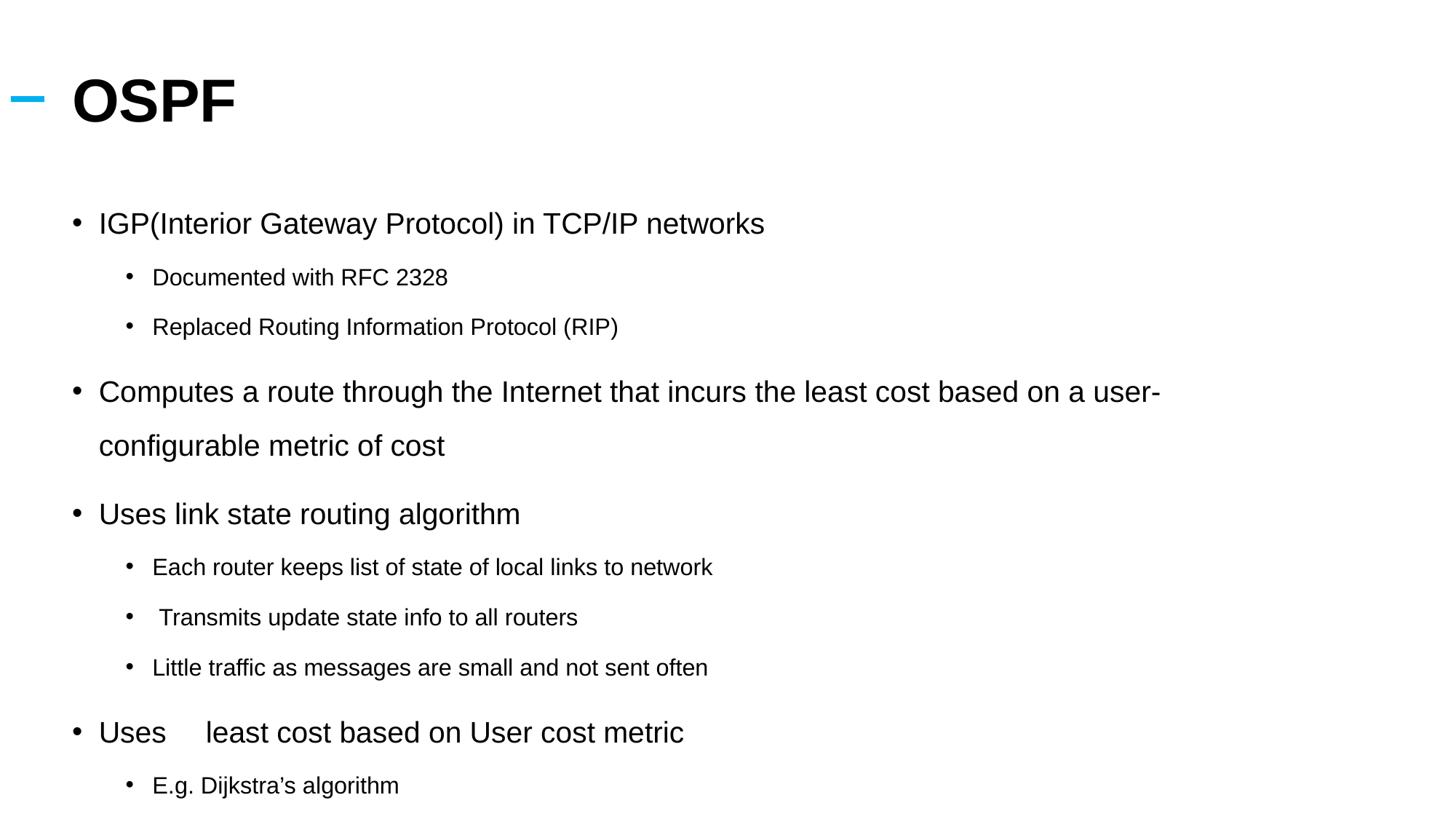

# OSPF

IGP(Interior Gateway Protocol) in TCP/IP networks
Documented with RFC 2328
Replaced Routing Information Protocol (RIP)
Computes a route through the Internet that incurs the least cost based on a user-configurable metric of cost
Uses link state routing algorithm
Each router keeps list of state of local links to network
 Transmits update state info to all routers
Little traffic as messages are small and not sent often
Uses 	least cost based on User cost metric
E.g. Dijkstra’s algorithm